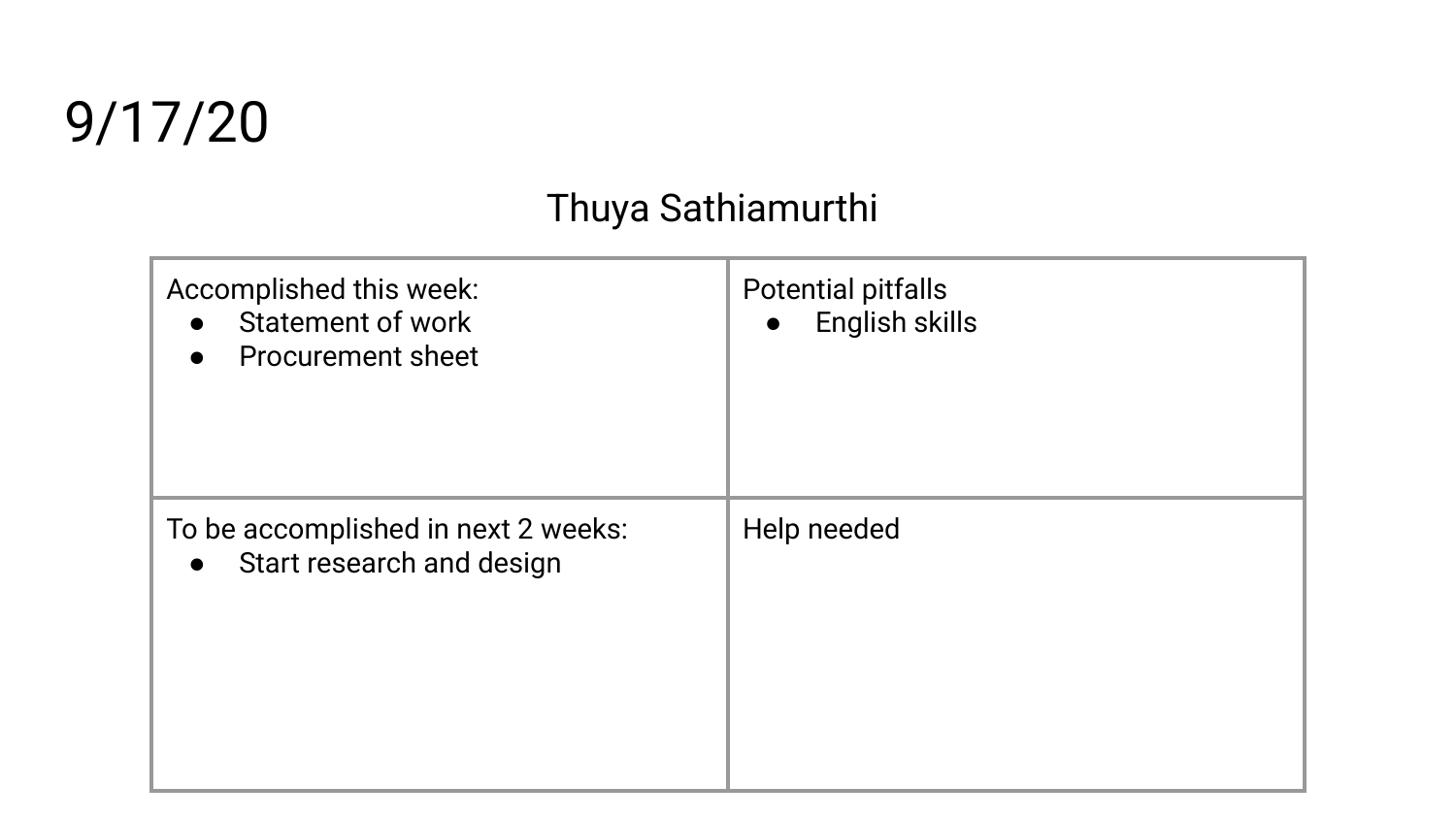

# 9/17/20
Thuya Sathiamurthi
| Accomplished this week: Statement of work Procurement sheet | Potential pitfalls English skills |
| --- | --- |
| To be accomplished in next 2 weeks: Start research and design | Help needed |